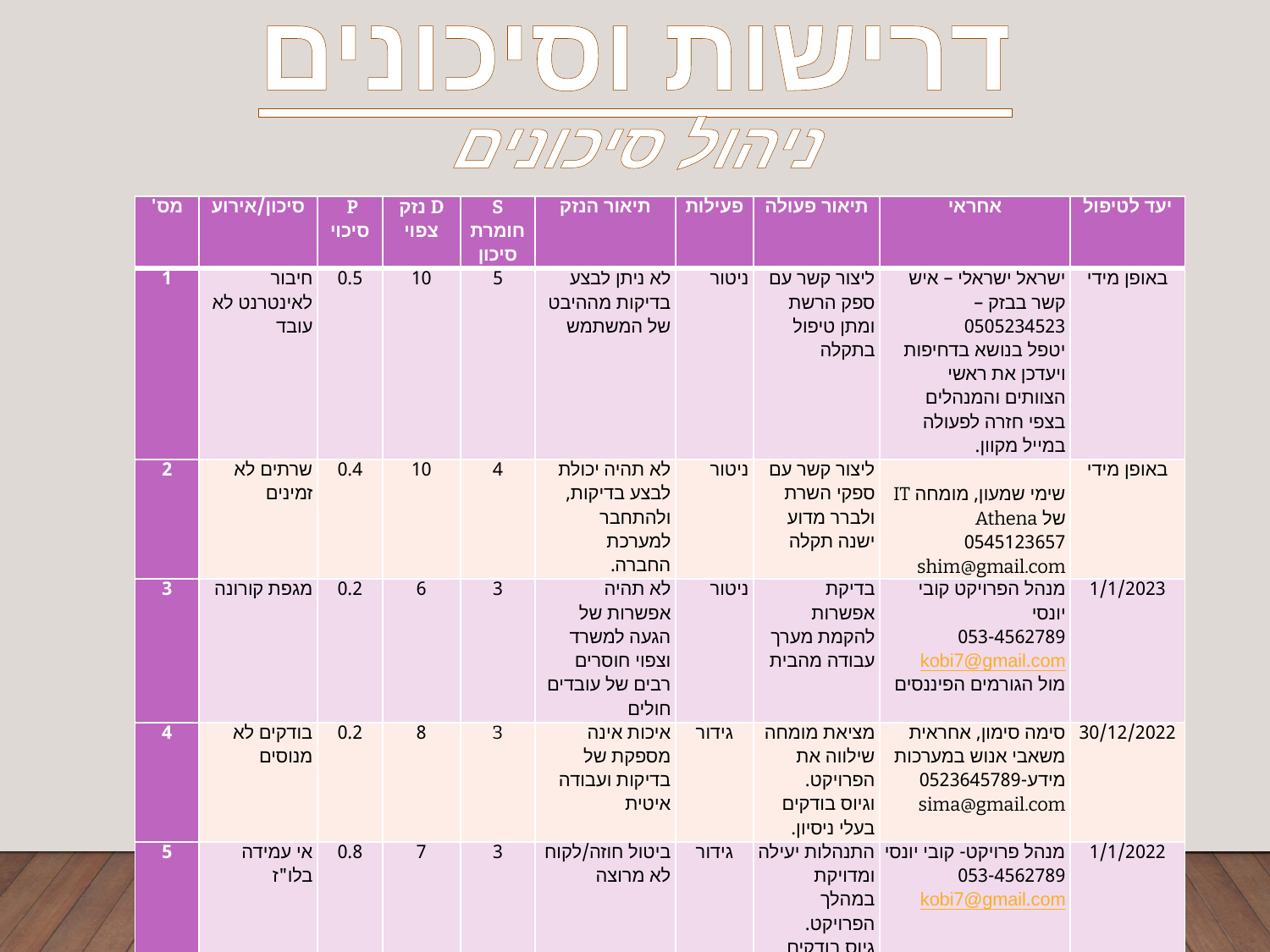

# דרישות וסיכונים ניהול סיכונים
| מס' | סיכון/אירוע | P סיכוי | D נזק צפוי | S חומרת סיכון | תיאור הנזק | פעילות | תיאור פעולה | אחראי | יעד לטיפול |
| --- | --- | --- | --- | --- | --- | --- | --- | --- | --- |
| 1 | חיבור לאינטרנט לא עובד | 0.5 | 10 | 5 | לא ניתן לבצע בדיקות מההיבט של המשתמש | ניטור | ליצור קשר עם ספק הרשת ומתן טיפול בתקלה | ישראל ישראלי – איש קשר בבזק – 0505234523 יטפל בנושא בדחיפות ויעדכן את ראשי הצוותים והמנהלים בצפי חזרה לפעולה במייל מקוון. | באופן מידי |
| 2 | שרתים לא זמינים | 0.4 | 10 | 4 | לא תהיה יכולת לבצע בדיקות, ולהתחבר למערכת החברה. | ניטור | ליצור קשר עם ספקי השרת ולברר מדוע ישנה תקלה | שימי שמעון, מומחה IT של Athena 0545123657 shim@gmail.com | באופן מידי |
| 3 | מגפת קורונה | 0.2 | 6 | 3 | לא תהיה אפשרות של הגעה למשרד וצפוי חוסרים רבים של עובדים חולים | ניטור | בדיקת אפשרות להקמת מערך עבודה מהבית | מנהל הפרויקט קובי יונסי 053-4562789 kobi7@gmail.com מול הגורמים הפיננסים | 1/1/2023 |
| 4 | בודקים לא מנוסים | 0.2 | 8 | 3 | איכות אינה מספקת של בדיקות ועבודה איטית | גידור | מציאת מומחה שילווה את הפרויקט. וגיוס בודקים בעלי ניסיון. | סימה סימון, אחראית משאבי אנוש במערכות מידע-0523645789 sima@gmail.com | 30/12/2022 |
| 5 | אי עמידה בלו"ז | 0.8 | 7 | 3 | ביטול חוזה/לקוח לא מרוצה | גידור | התנהלות יעילה ומדויקת במהלך הפרויקט. גיוס בודקים נוספים במקרה הצורך | מנהל פרויקט- קובי יונסי 053-4562789 kobi7@gmail.com | 1/1/2022 |